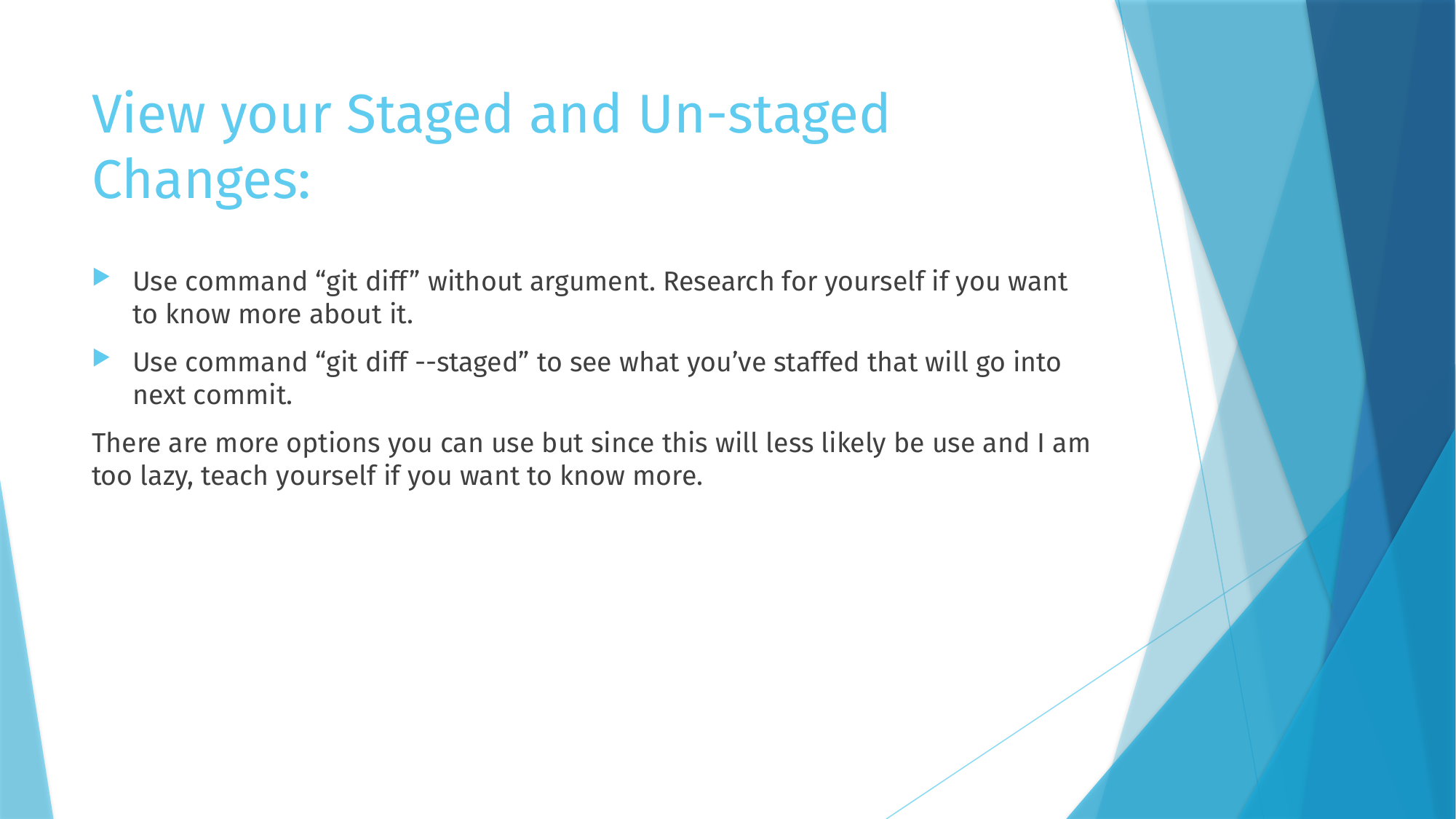

# View your Staged and Un-staged Changes:
Use command “git diff” without argument. Research for yourself if you want to know more about it.
Use command “git diff --staged” to see what you’ve staffed that will go into next commit.
There are more options you can use but since this will less likely be use and I am too lazy, teach yourself if you want to know more.